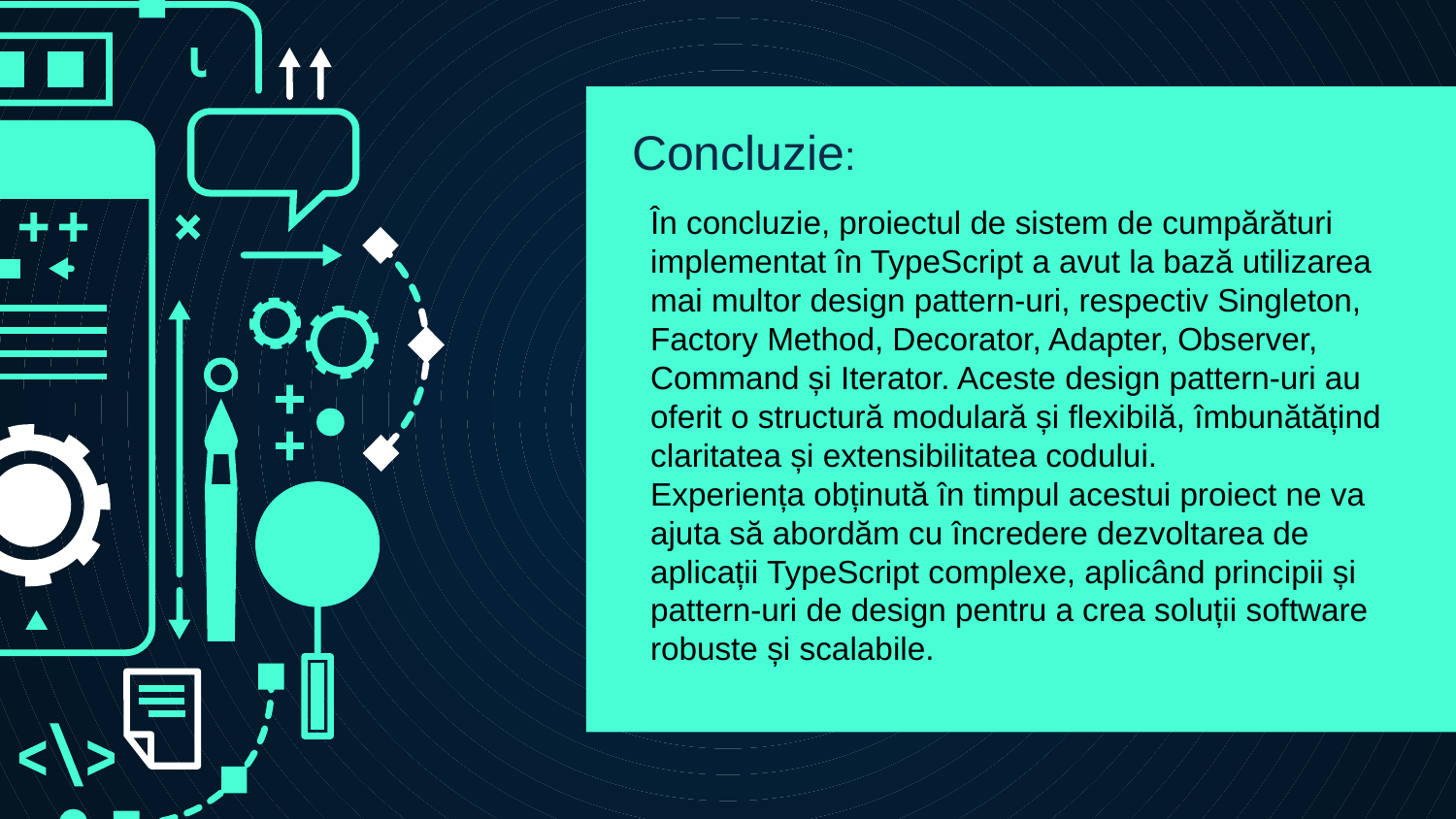

# Concluzie:
În concluzie, proiectul de sistem de cumpărături implementat în TypeScript a avut la bază utilizarea mai multor design pattern-uri, respectiv Singleton, Factory Method, Decorator, Adapter, Observer, Command și Iterator. Aceste design pattern-uri au oferit o structură modulară și flexibilă, îmbunătățind claritatea și extensibilitatea codului.
Experiența obținută în timpul acestui proiect ne va ajuta să abordăm cu încredere dezvoltarea de aplicații TypeScript complexe, aplicând principii și pattern-uri de design pentru a crea soluții software robuste și scalabile.